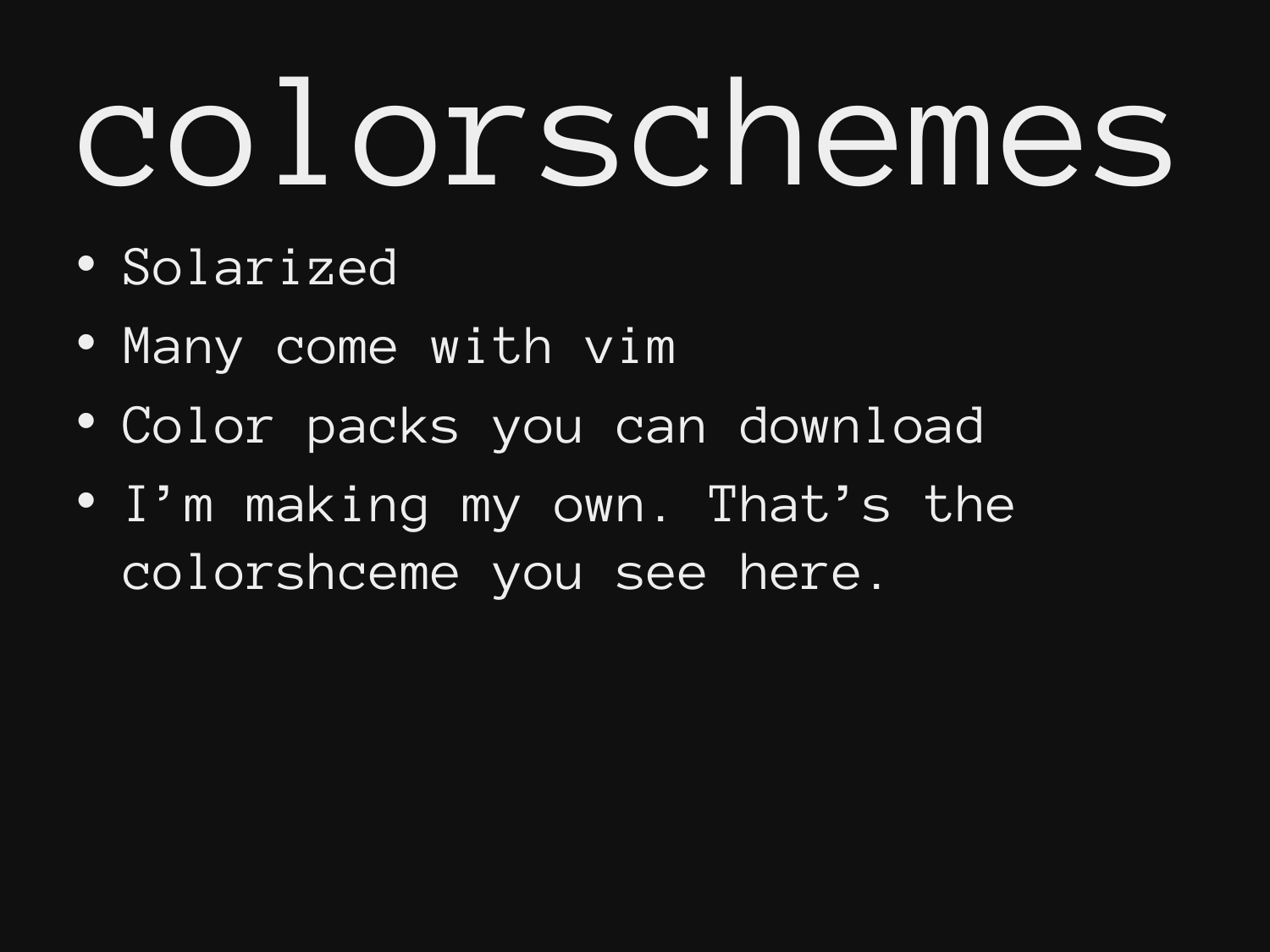

# colorschemes
Solarized
Many come with vim
Color packs you can download
I’m making my own. That’s the colorshceme you see here.